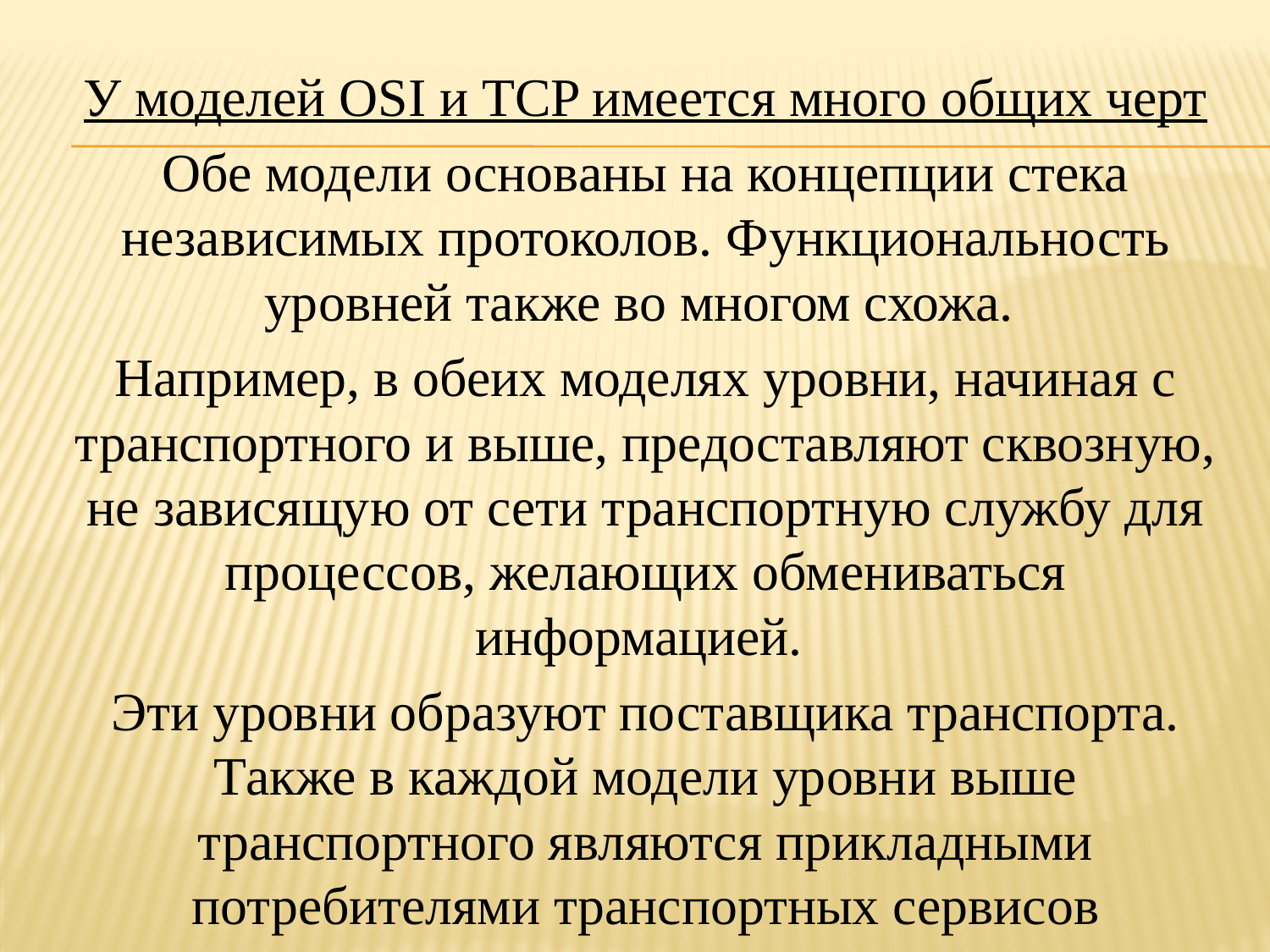

У моделей OSI и TCP имеется много общих черт
Обе модели основаны на концепции стека независимых протоколов. Функциональность уровней также во многом схожа.
Например, в обеих моделях уровни, начиная с транспортного и выше, предоставляют сквозную, не зависящую от сети транспортную службу для процессов, желающих обмениваться информацией.
Эти уровни образуют поставщика транспорта. Также в каждой модели уровни выше транспортного являются прикладными потребителями транспортных сервисов